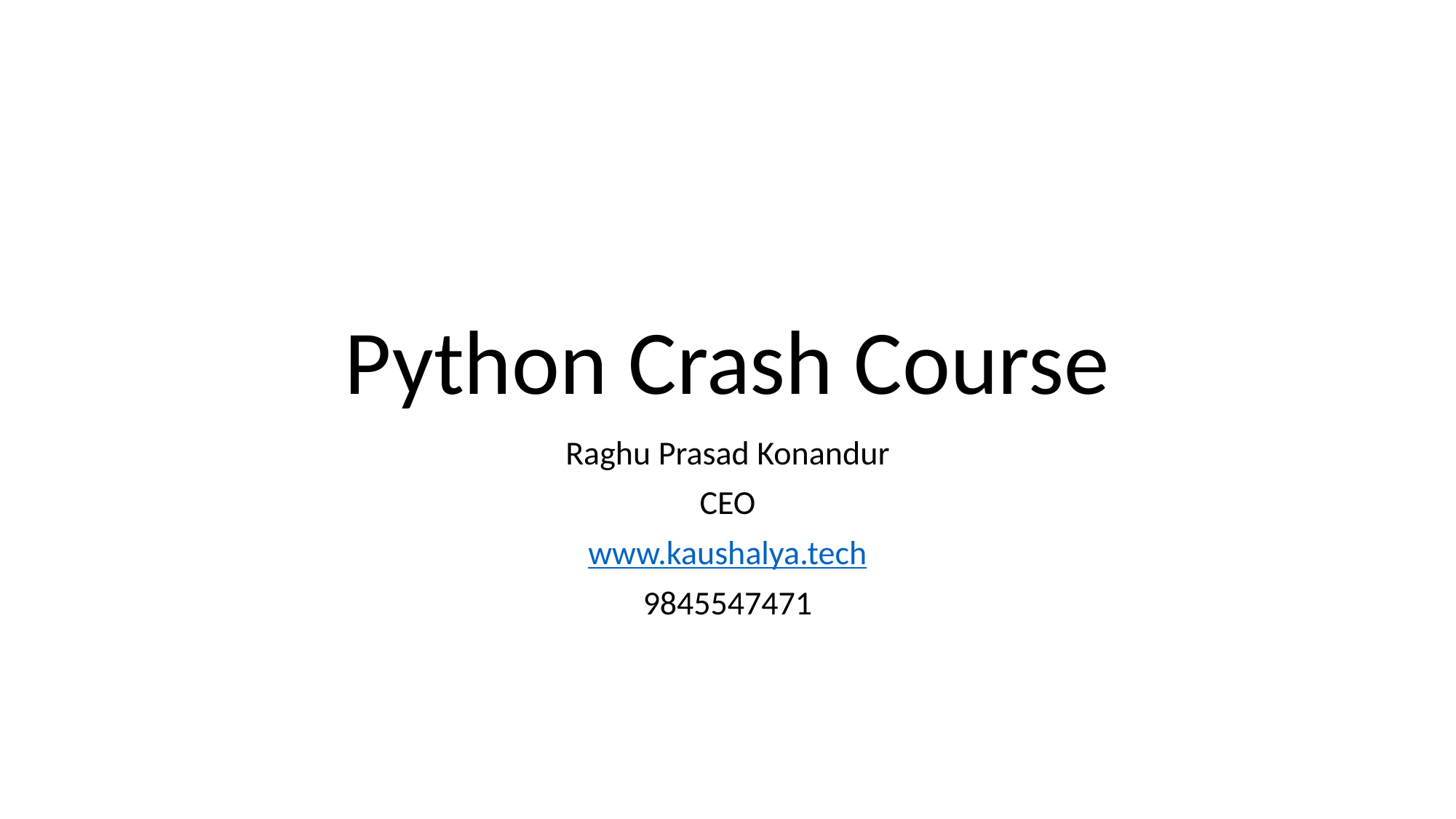

# Python Crash Course
Raghu Prasad Konandur
CEO
www.kaushalya.tech
9845547471